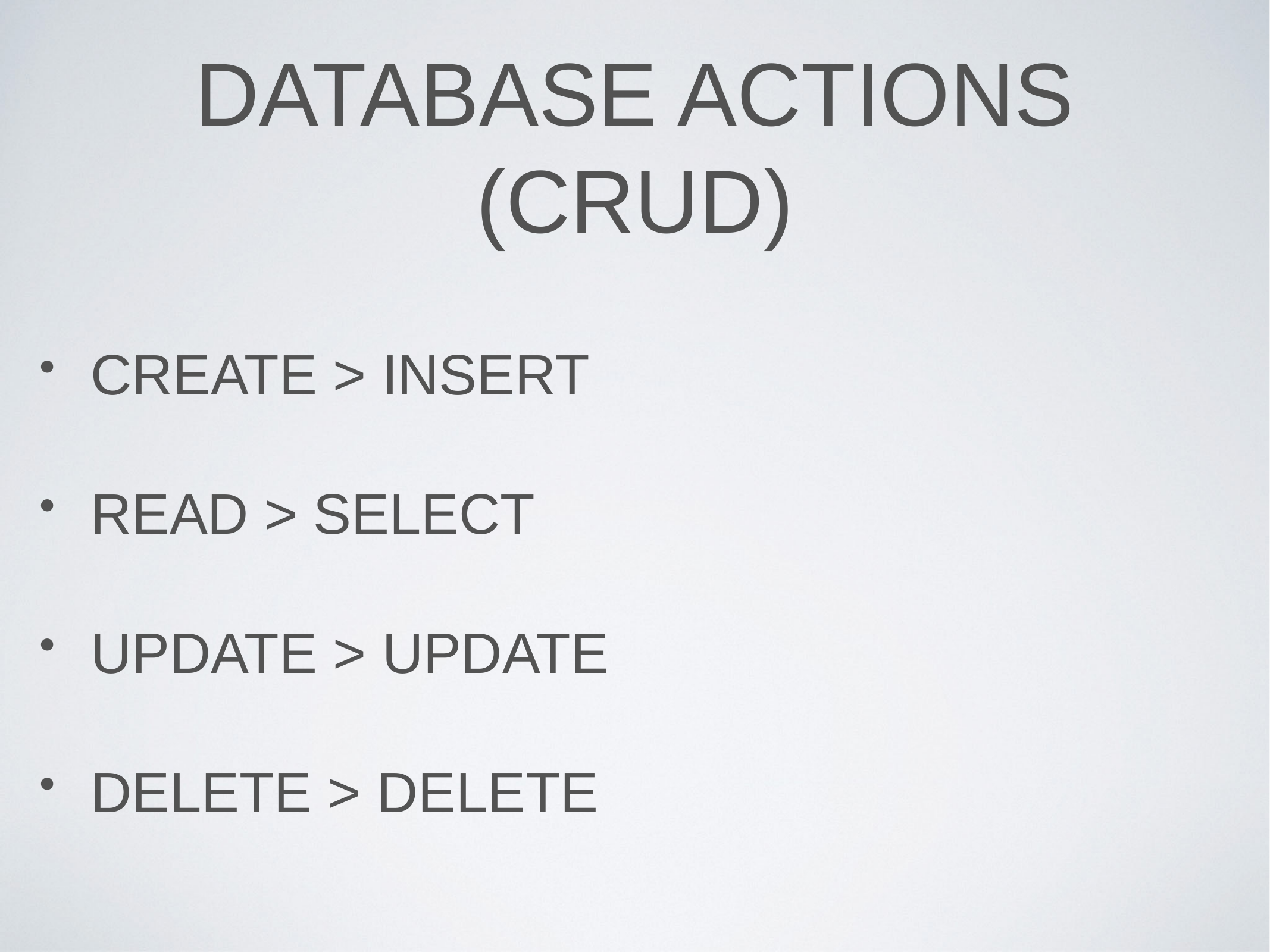

# DATABASE ACTIONS (CRUD)
CREATE > INSERT
READ > SELECT
UPDATE > UPDATE
DELETE > DELETE